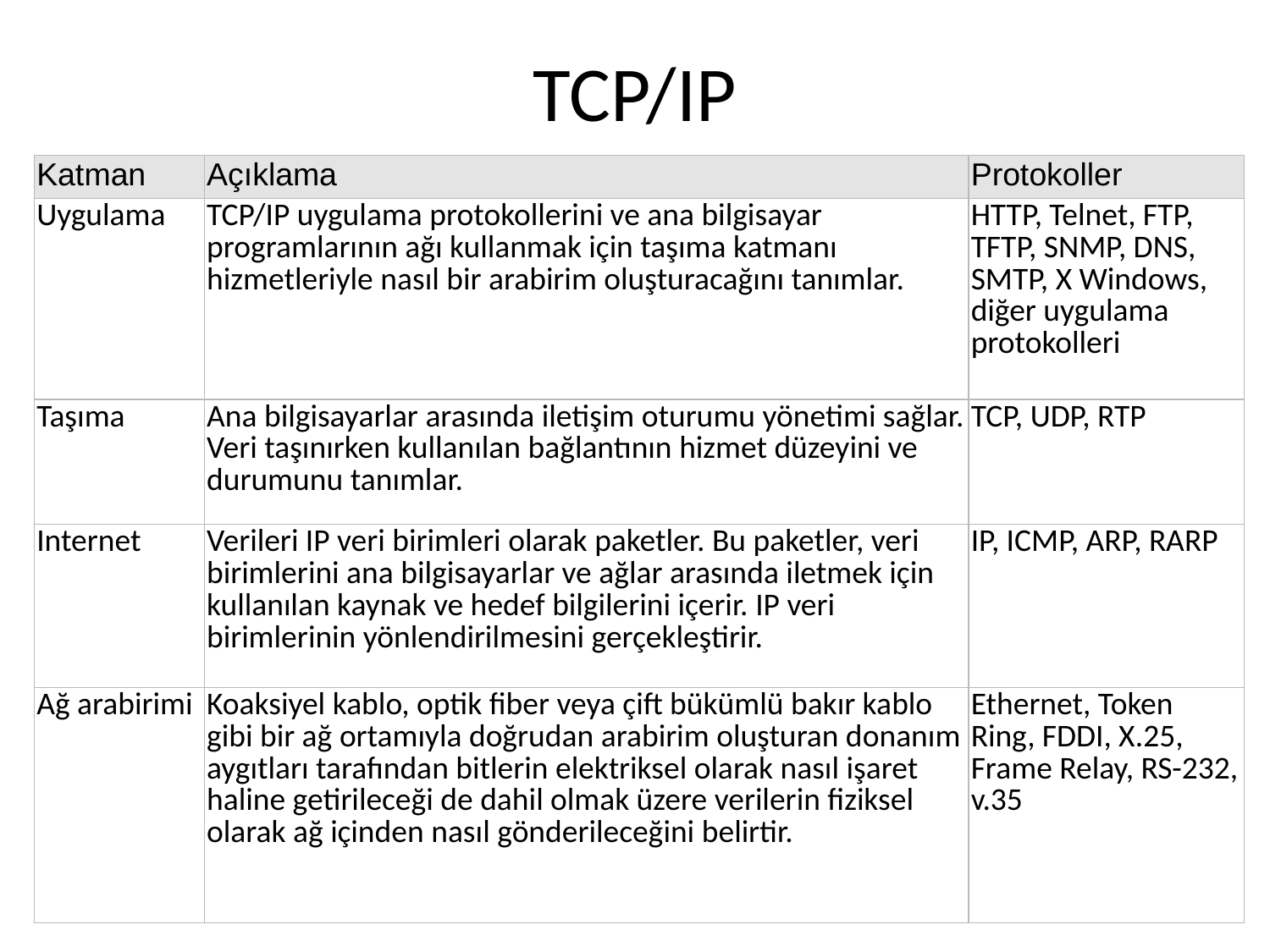

# TCP/IP
| Katman | Açıklama | Protokoller |
| --- | --- | --- |
| Uygulama | TCP/IP uygulama protokollerini ve ana bilgisayar programlarının ağı kullanmak için taşıma katmanı hizmetleriyle nasıl bir arabirim oluşturacağını tanımlar. | HTTP, Telnet, FTP, TFTP, SNMP, DNS, SMTP, X Windows, diğer uygulama protokolleri |
| Taşıma | Ana bilgisayarlar arasında iletişim oturumu yönetimi sağlar. Veri taşınırken kullanılan bağlantının hizmet düzeyini ve durumunu tanımlar. | TCP, UDP, RTP |
| Internet | Verileri IP veri birimleri olarak paketler. Bu paketler, veri birimlerini ana bilgisayarlar ve ağlar arasında iletmek için kullanılan kaynak ve hedef bilgilerini içerir. IP veri birimlerinin yönlendirilmesini gerçekleştirir. | IP, ICMP, ARP, RARP |
| Ağ arabirimi | Koaksiyel kablo, optik fiber veya çift bükümlü bakır kablo gibi bir ağ ortamıyla doğrudan arabirim oluşturan donanım aygıtları tarafından bitlerin elektriksel olarak nasıl işaret haline getirileceği de dahil olmak üzere verilerin fiziksel olarak ağ içinden nasıl gönderileceğini belirtir. | Ethernet, Token Ring, FDDI, X.25, Frame Relay, RS-232, v.35 |